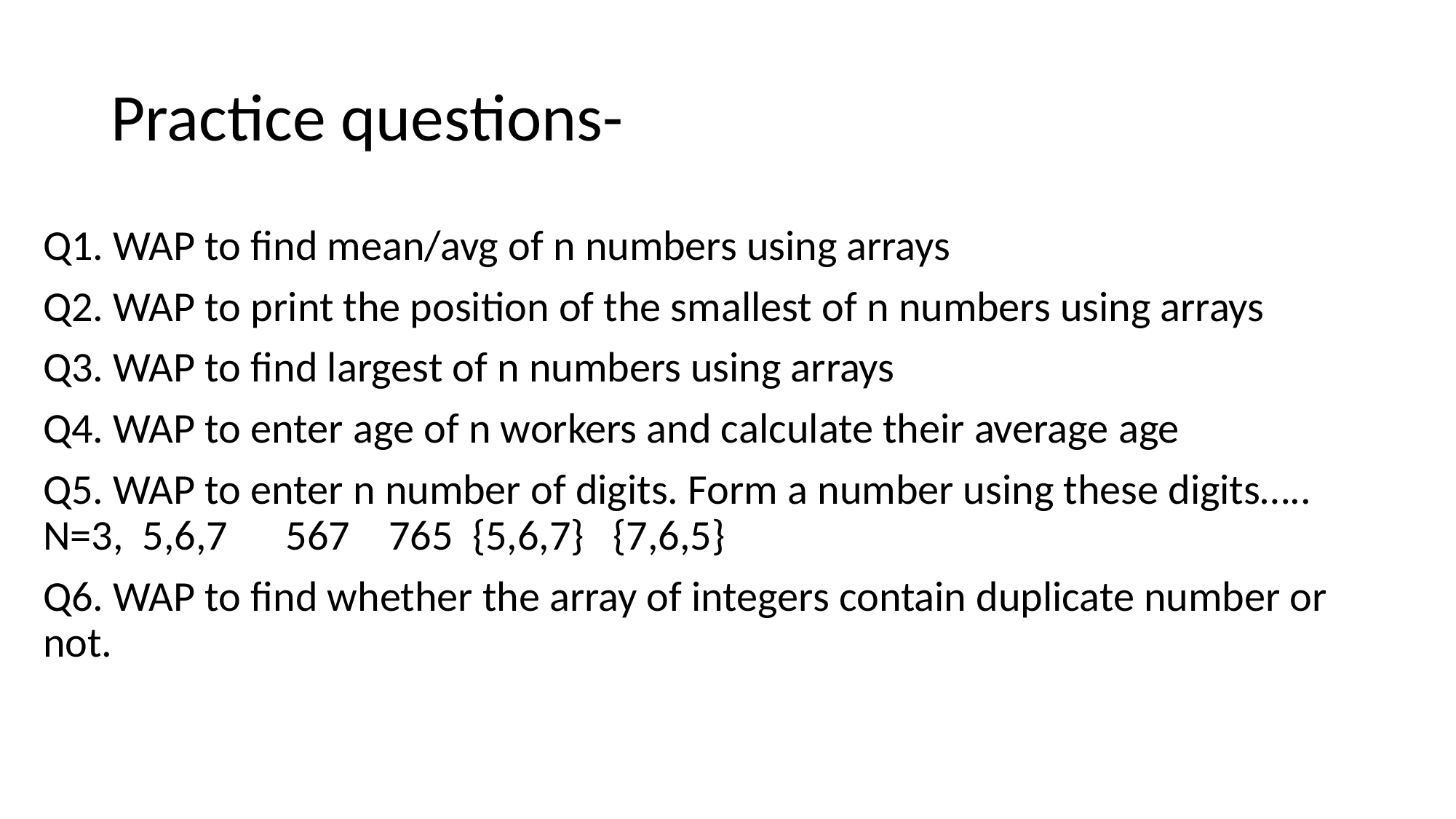

# Practice questions-
Q1. WAP to find mean/avg of n numbers using arrays
Q2. WAP to print the position of the smallest of n numbers using arrays
Q3. WAP to find largest of n numbers using arrays
Q4. WAP to enter age of n workers and calculate their average age
Q5. WAP to enter n number of digits. Form a number using these digits….. N=3,  5,6,7      567    765  {5,6,7}   {7,6,5}
Q6. WAP to find whether the array of integers contain duplicate number or not.